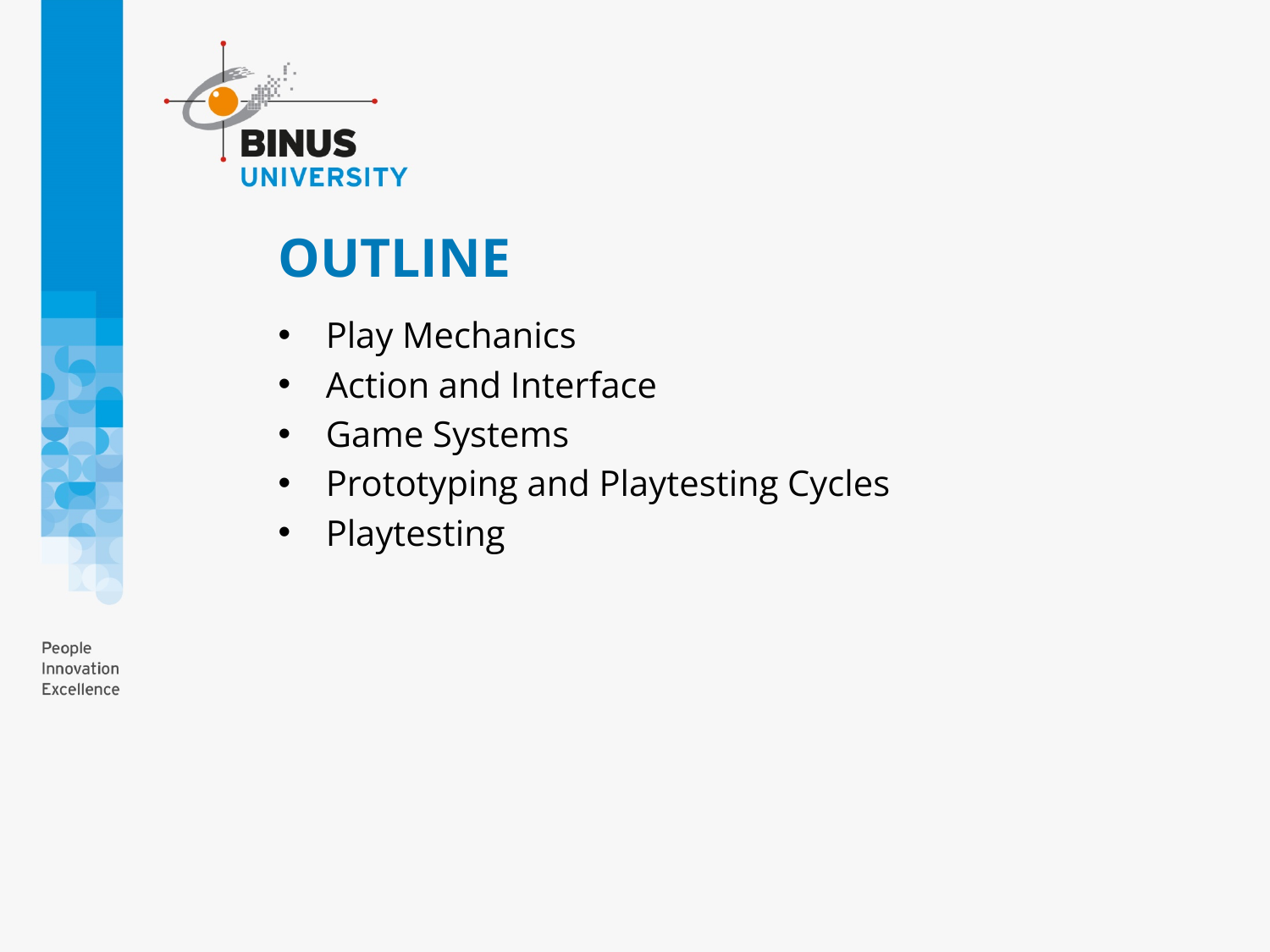

# OUTLINE
Play Mechanics
Action and Interface
Game Systems
Prototyping and Playtesting Cycles
Playtesting